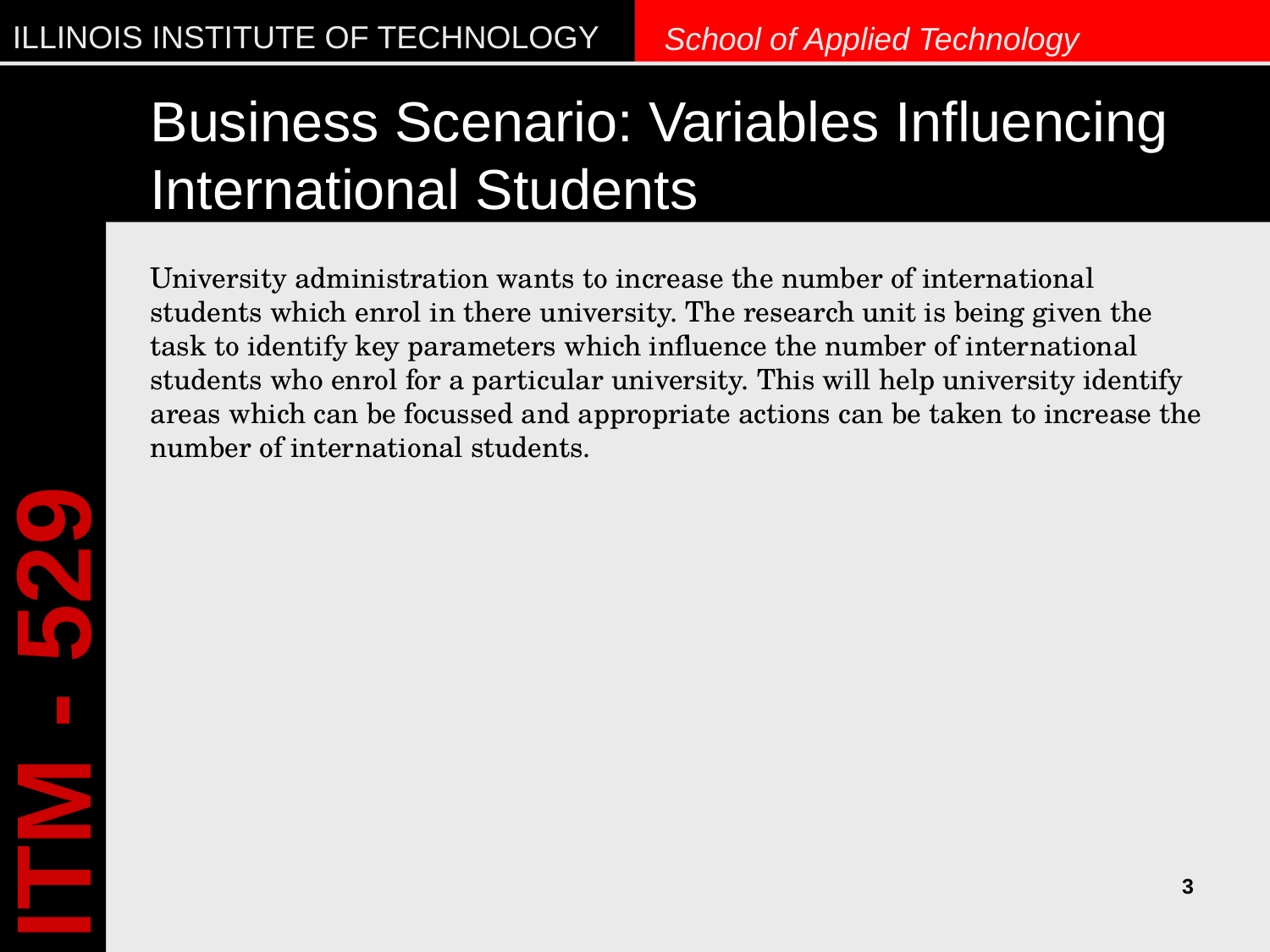

# Business Scenario: Variables Influencing International Students
University administration wants to increase the number of international students which enrol in there university. The research unit is being given the task to identify key parameters which influence the number of international students who enrol for a particular university. This will help university identify areas which can be focussed and appropriate actions can be taken to increase the number of international students.

3